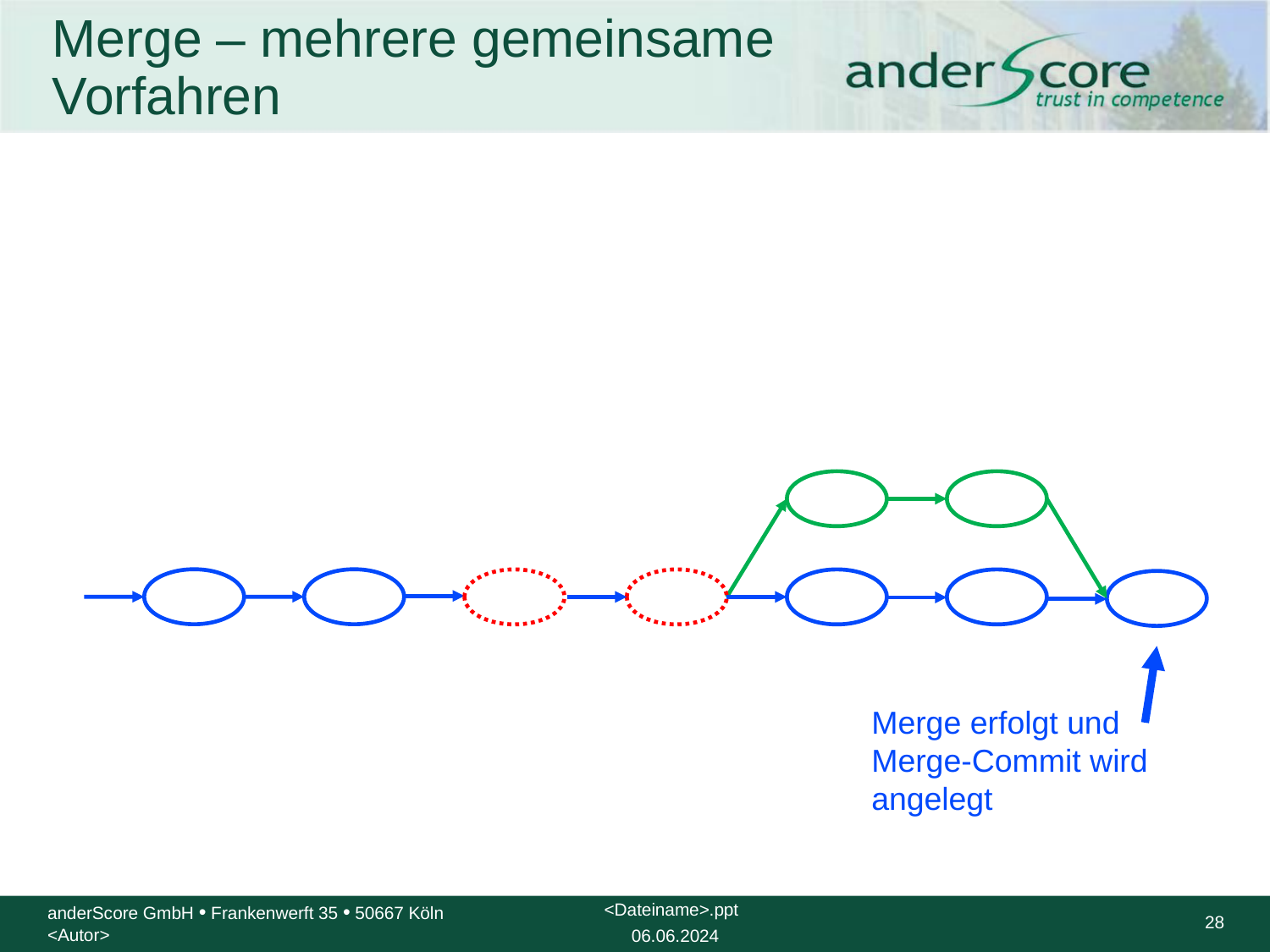

# Merge – mehrere gemeinsame Vorfahren

Merge erfolgt und Merge-Commit wird angelegt